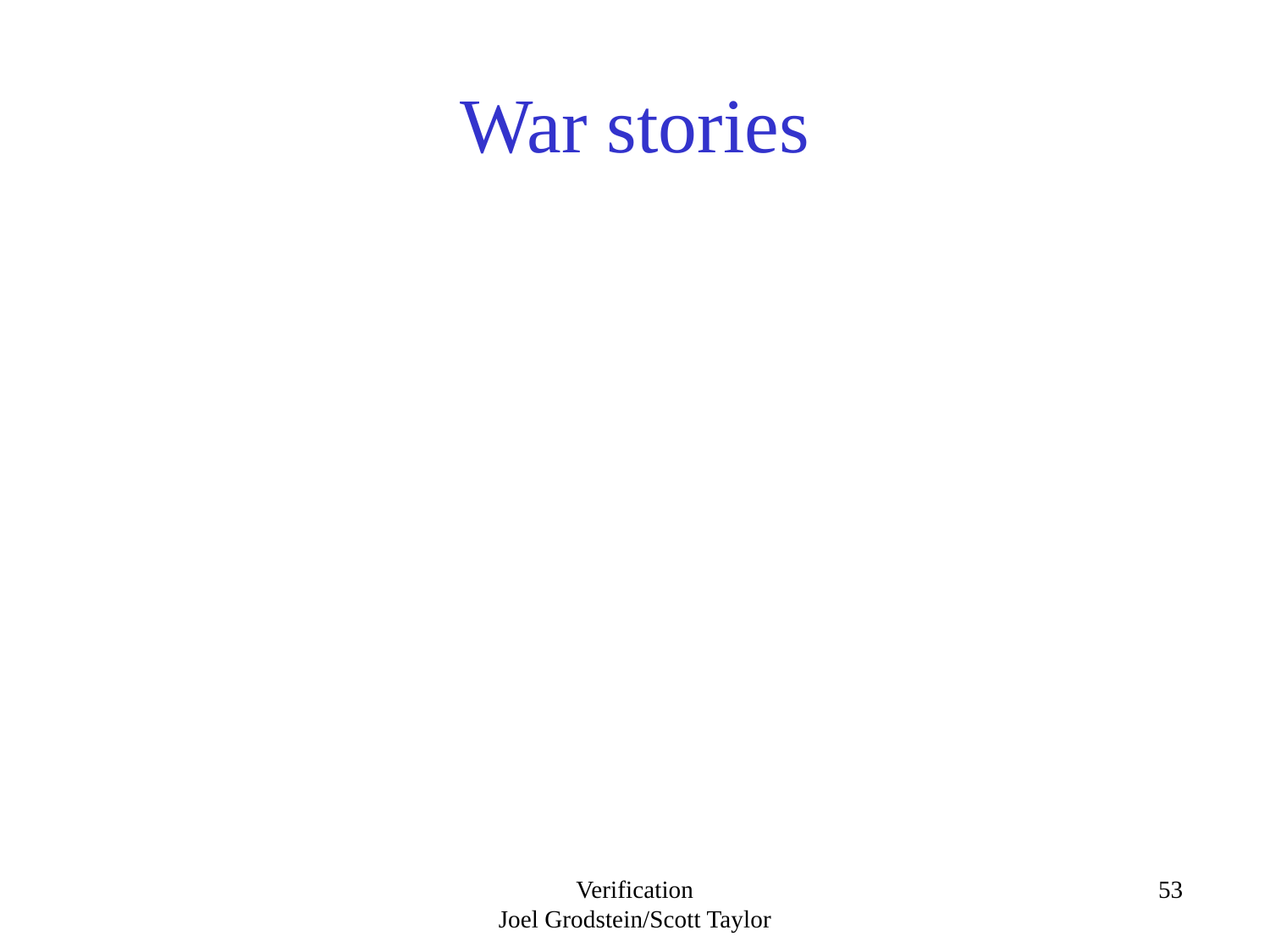

# War stories

Verification
Joel Grodstein/Scott Taylor